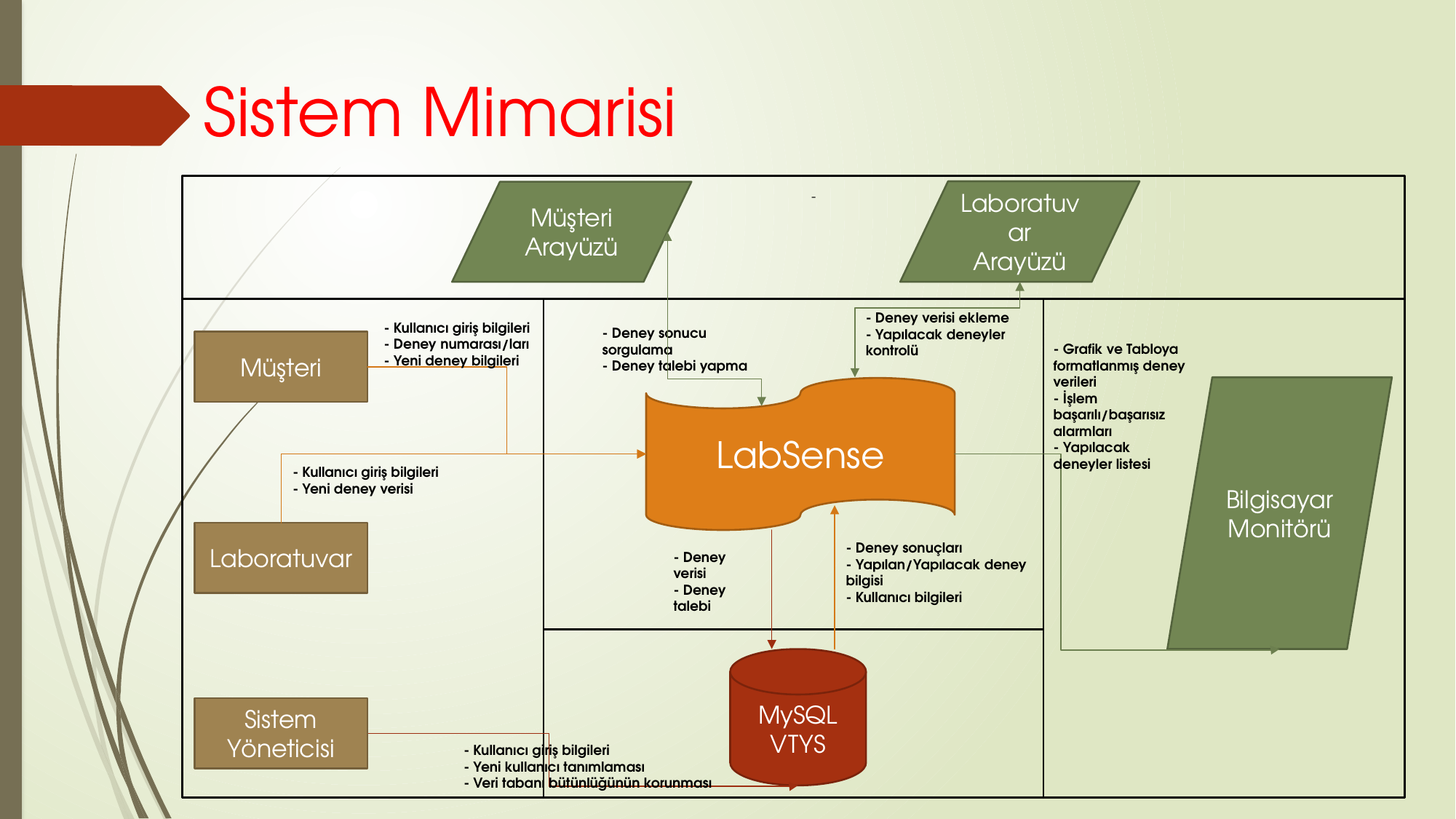

Sistem Mimarisi

Laboratuvar Arayüzü
Müşteri Arayüzü
-

- Deney verisi ekleme
- Yapılacak deneyler kontrolü
- Kullanıcı giriş bilgileri
- Deney numarası/ları
- Yeni deney bilgileri
- Deney sonucu sorgulama
- Deney talebi yapma
Müşteri
- Grafik ve Tabloya formatlanmış deney verileri
- İşlem başarılı/başarısız alarmları
- Yapılacak deneyler listesi
Bilgisayar Monitörü
LabSense
- Kullanıcı giriş bilgileri
- Yeni deney verisi
Laboratuvar
- Deney sonuçları
- Yapılan/Yapılacak deney bilgisi
- Kullanıcı bilgileri
- Deney verisi
- Deney talebi

MySQL VTYS
Sistem Yöneticisi
- Kullanıcı giriş bilgileri
- Yeni kullanıcı tanımlaması
- Veri tabanı bütünlüğünün korunması